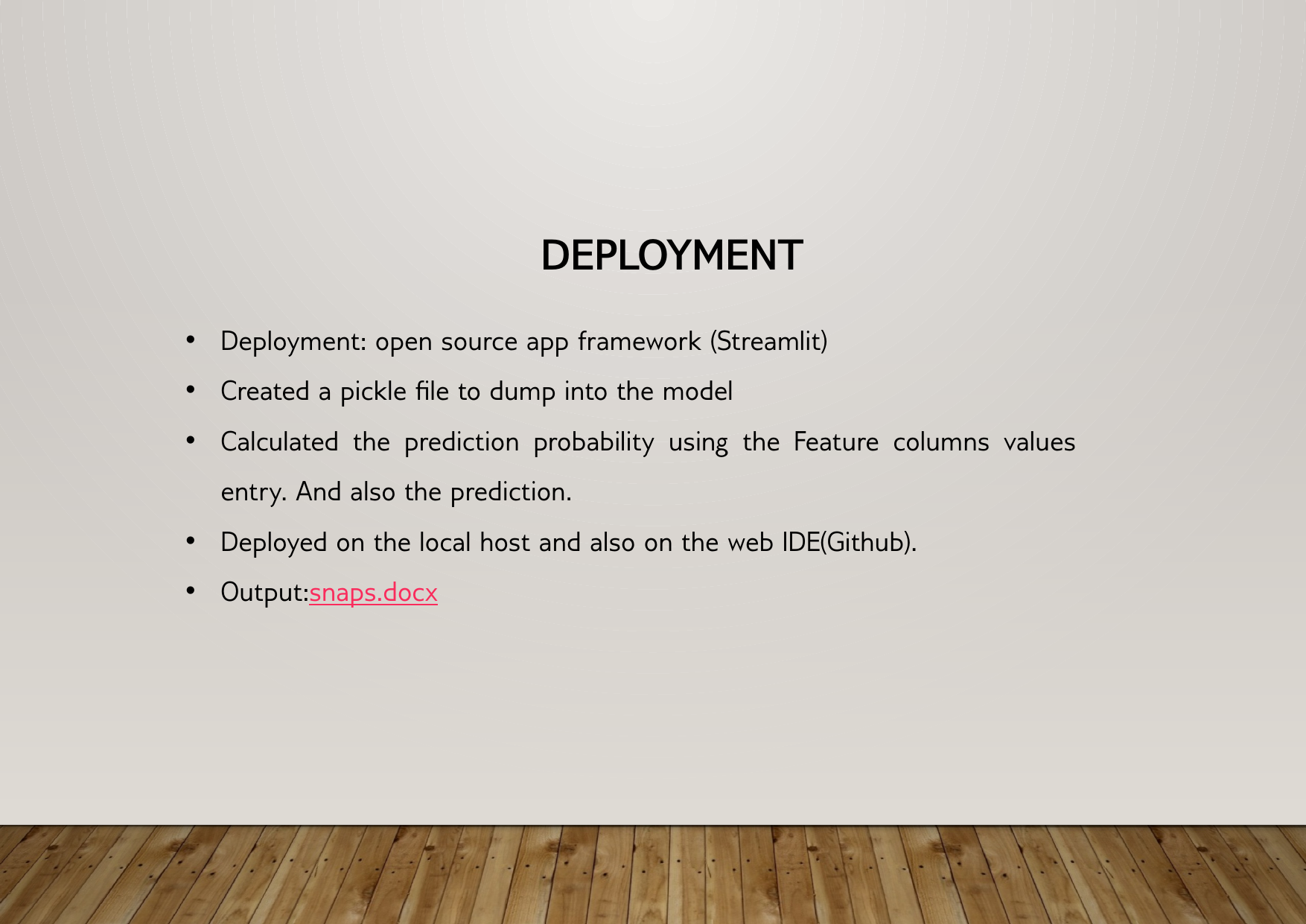

DEPLOYMENT
Deployment: open source app framework (Streamlit)
Created a pickle file to dump into the model
Calculated the prediction probability using the Feature columns values entry. And also the prediction.
Deployed on the local host and also on the web IDE(Github).
Output:snaps.docx